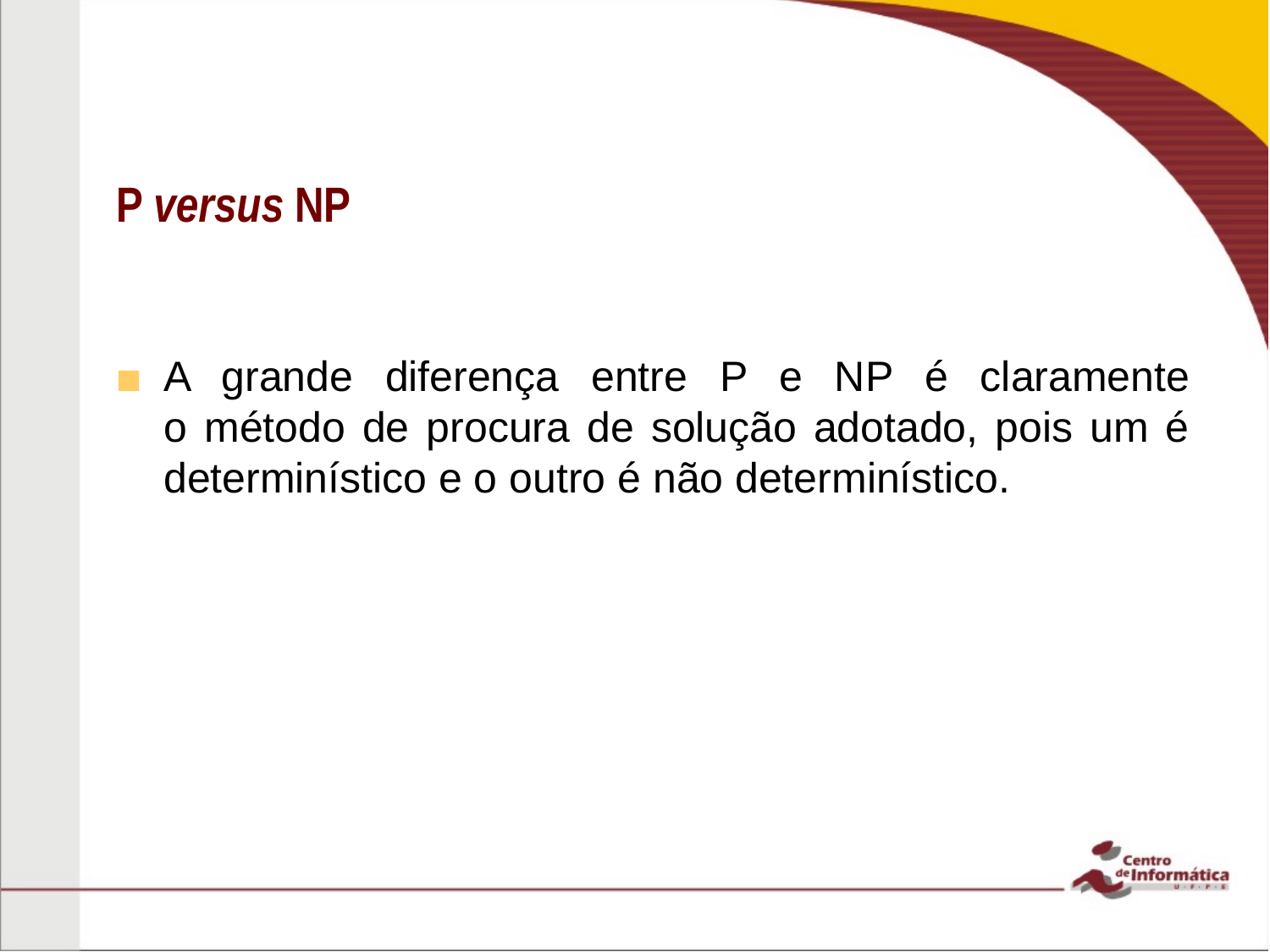

# P versus NP
A grande diferença entre P e NP é claramente
o método de procura de solução adotado, pois um é determinístico e o outro é não determinístico.